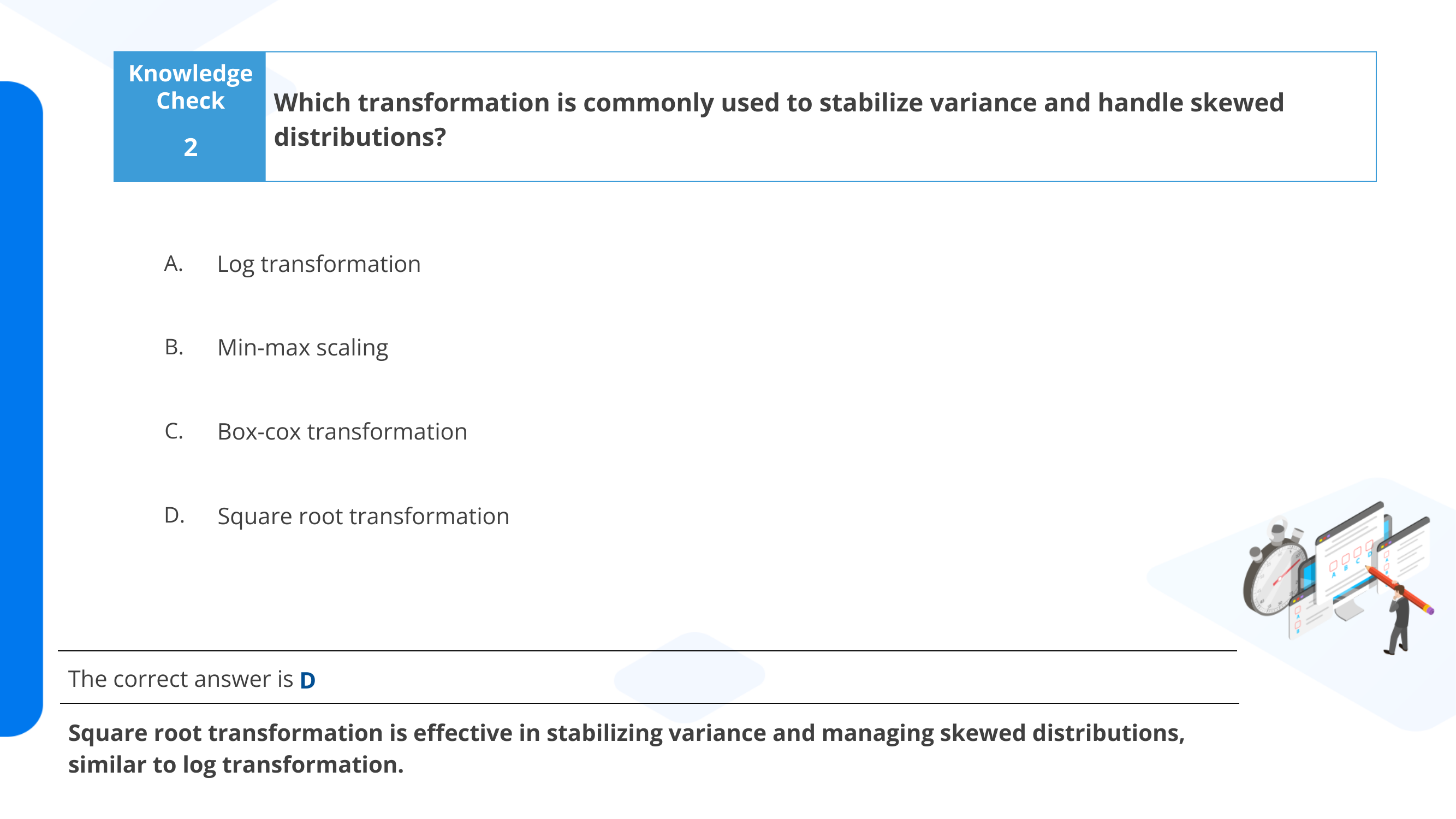

Which transformation is commonly used to stabilize variance and handle skewed distributions?
2
Log transformation
Min-max scaling
Box-cox transformation
Square root transformation

D
Square root transformation is effective in stabilizing variance and managing skewed distributions, similar to log transformation.